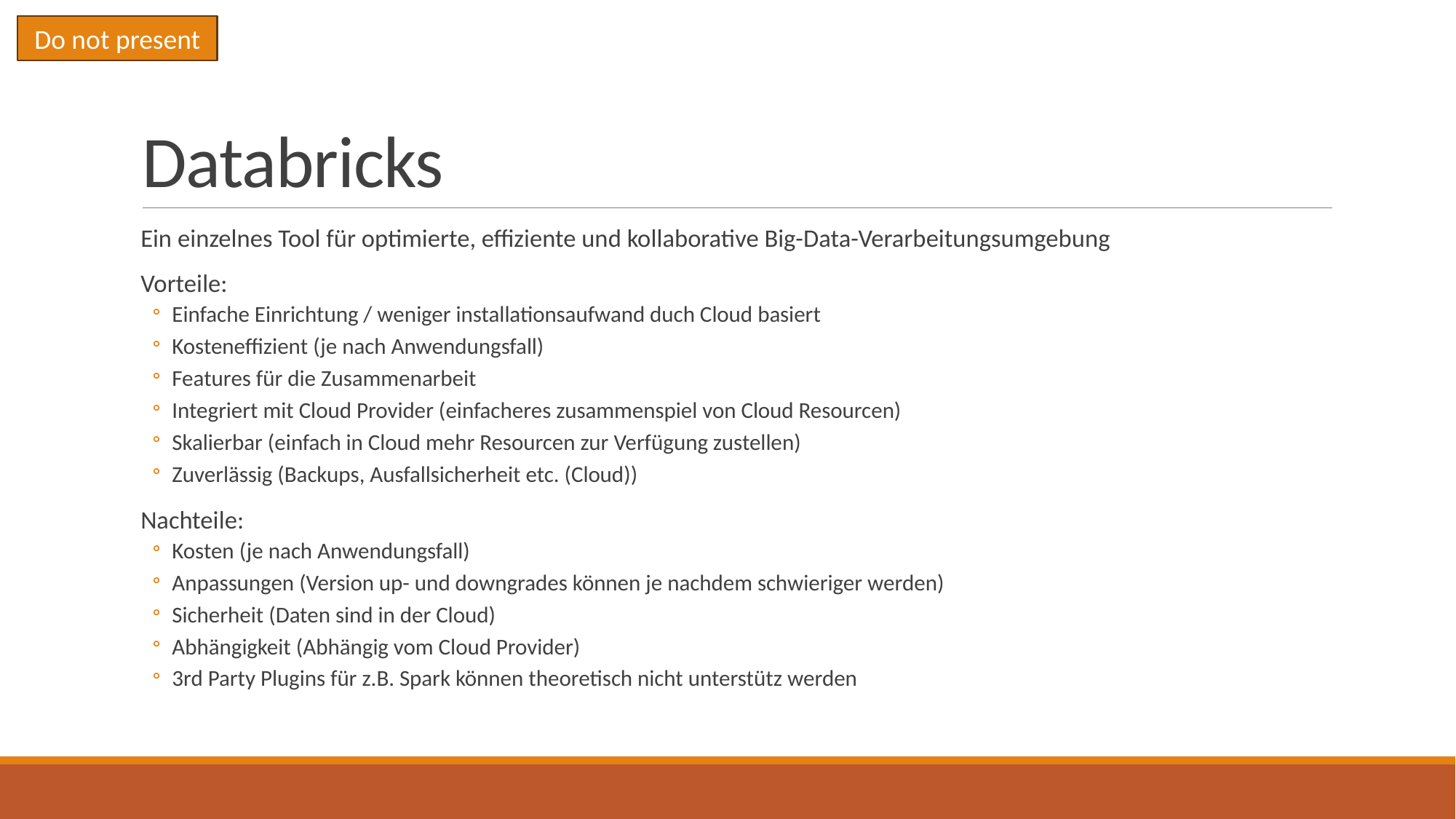

Do not present
# Databricks
Ein einzelnes Tool für optimierte, effiziente und kollaborative Big-Data-Verarbeitungsumgebung
Vorteile:
Einfache Einrichtung / weniger installationsaufwand duch Cloud basiert
Kosteneffizient (je nach Anwendungsfall)
Features für die Zusammenarbeit
Integriert mit Cloud Provider (einfacheres zusammenspiel von Cloud Resourcen)
Skalierbar (einfach in Cloud mehr Resourcen zur Verfügung zustellen)
Zuverlässig (Backups, Ausfallsicherheit etc. (Cloud))
Nachteile:
Kosten (je nach Anwendungsfall)
Anpassungen (Version up- und downgrades können je nachdem schwieriger werden)
Sicherheit (Daten sind in der Cloud)
Abhängigkeit (Abhängig vom Cloud Provider)
3rd Party Plugins für z.B. Spark können theoretisch nicht unterstütz werden